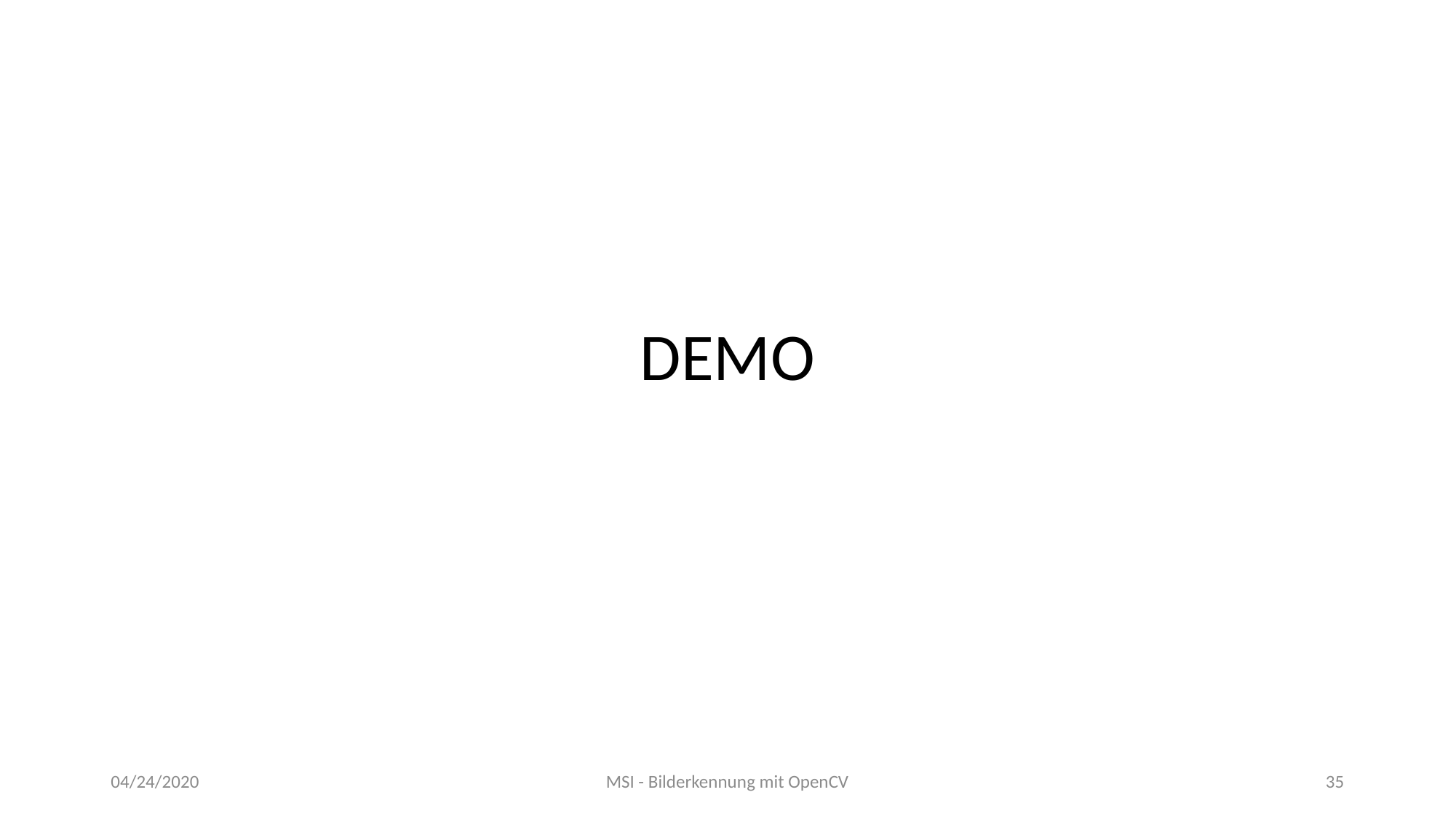

# DEMO
04/24/2020
MSI - Bilderkennung mit OpenCV
35